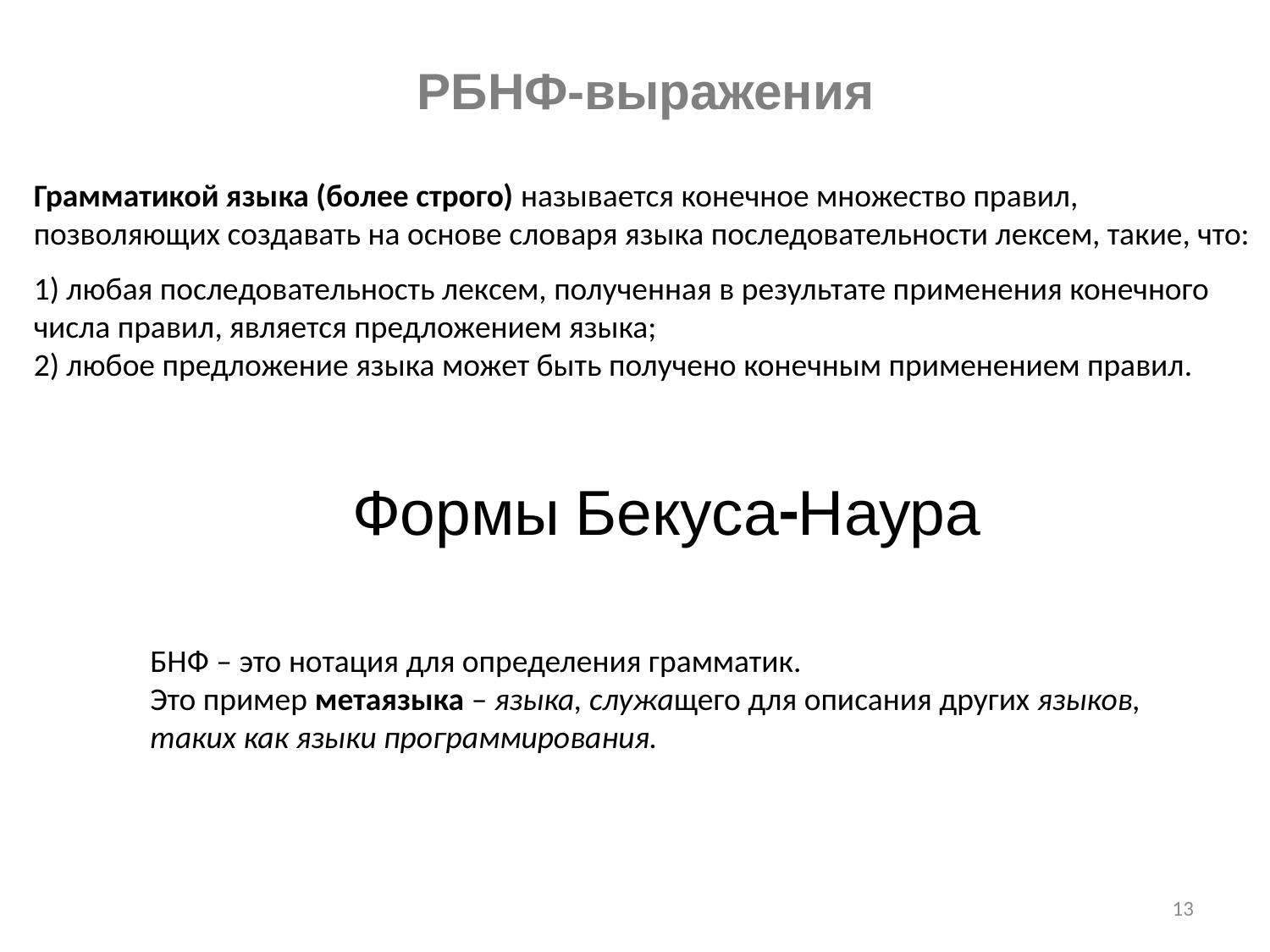

РБНФ-выражения
Грамматикой языка (более строго) называется конечное множество правил, позволяющих создавать на основе словаря языка последовательности лексем, такие, что:

1) любая последовательность лексем, полученная в результате применения конечного числа правил, является предложением языка;
2) любое предложение языка может быть получено конечным применением правил.
Формы Бекуса-Наура
БНФ – это нотация для определения грамматик.
Это пример метаязыка – языка, служащего для описания других языков, таких как языки программирования.
13